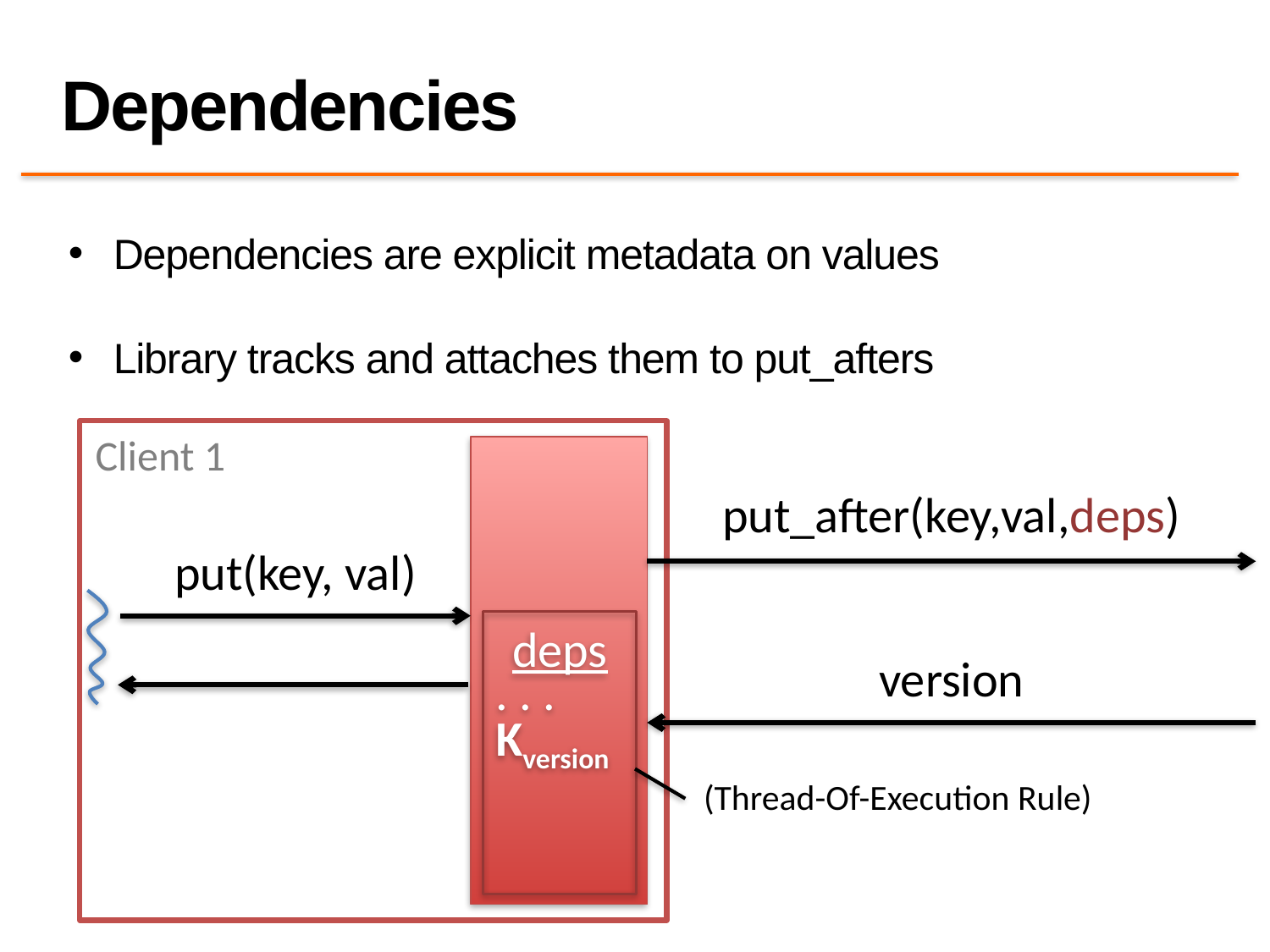

# Dependencies
Dependencies are explicit metadata on values
Library tracks and attaches them to put_afters

Client 1
put_after(key,val,deps)
put(key, val)
deps
. . .
Kversion

version
(Thread-Of-Execution Rule)